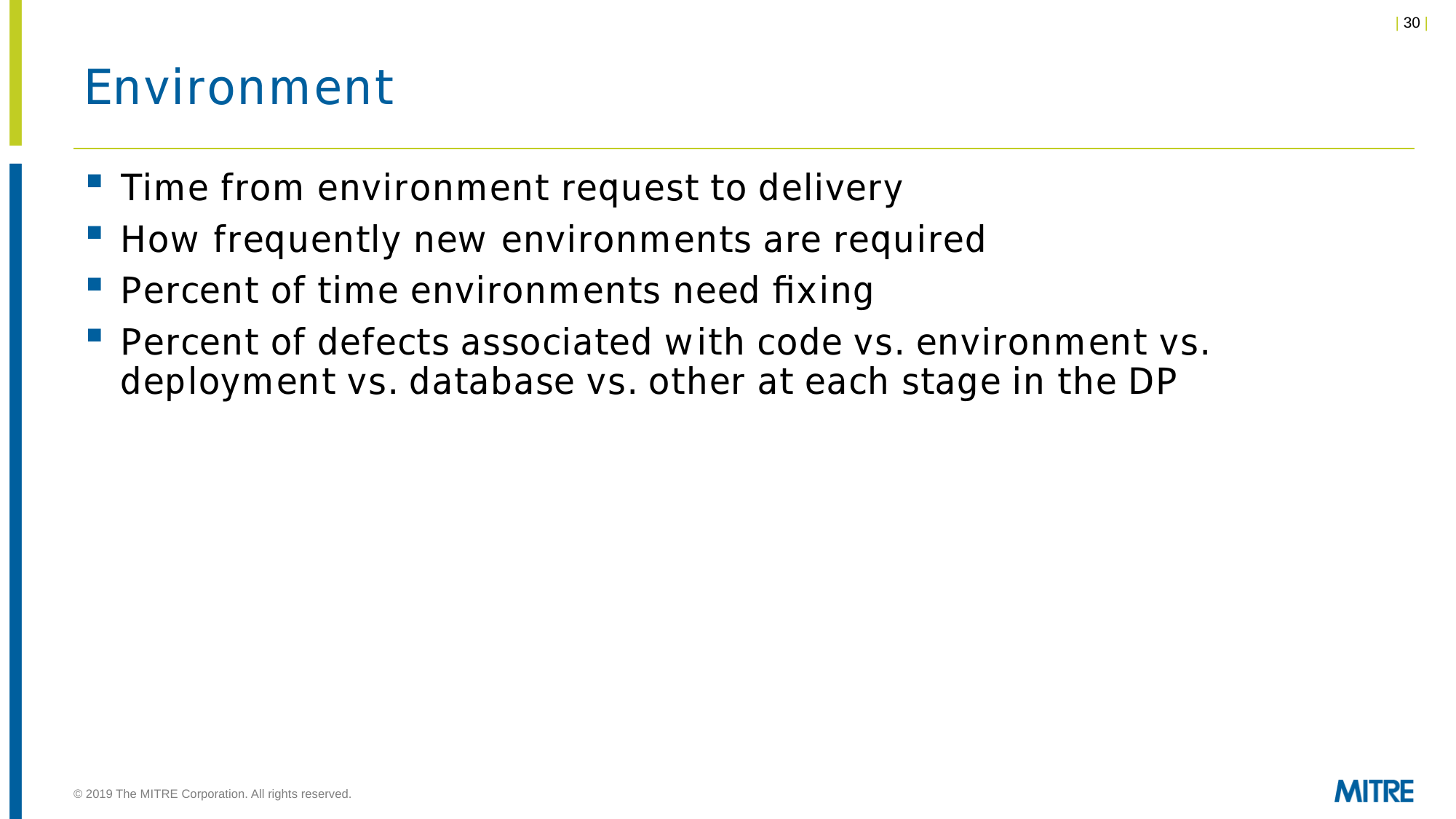

# Environment
Time from environment request to delivery
How frequently new environments are required
Percent of time environments need fixing
Percent of defects associated with code vs. environment vs. deployment vs. database vs. other at each stage in the DP
© 2019 The MITRE Corporation. All rights reserved.